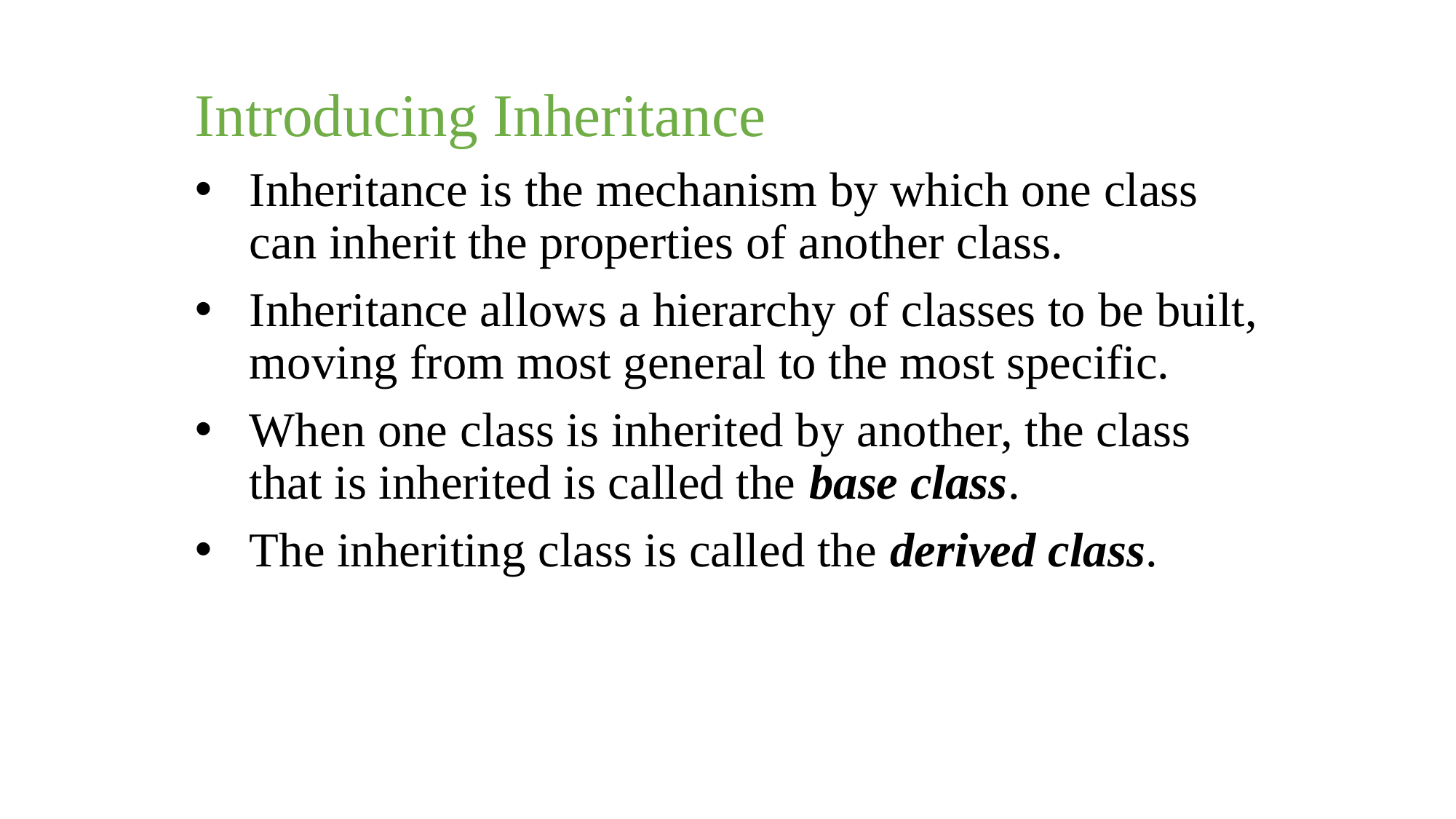

Introducing Inheritance
Inheritance is the mechanism by which one class can inherit the properties of another class.
Inheritance allows a hierarchy of classes to be built, moving from most general to the most specific.
When one class is inherited by another, the class that is inherited is called the base class.
The inheriting class is called the derived class.